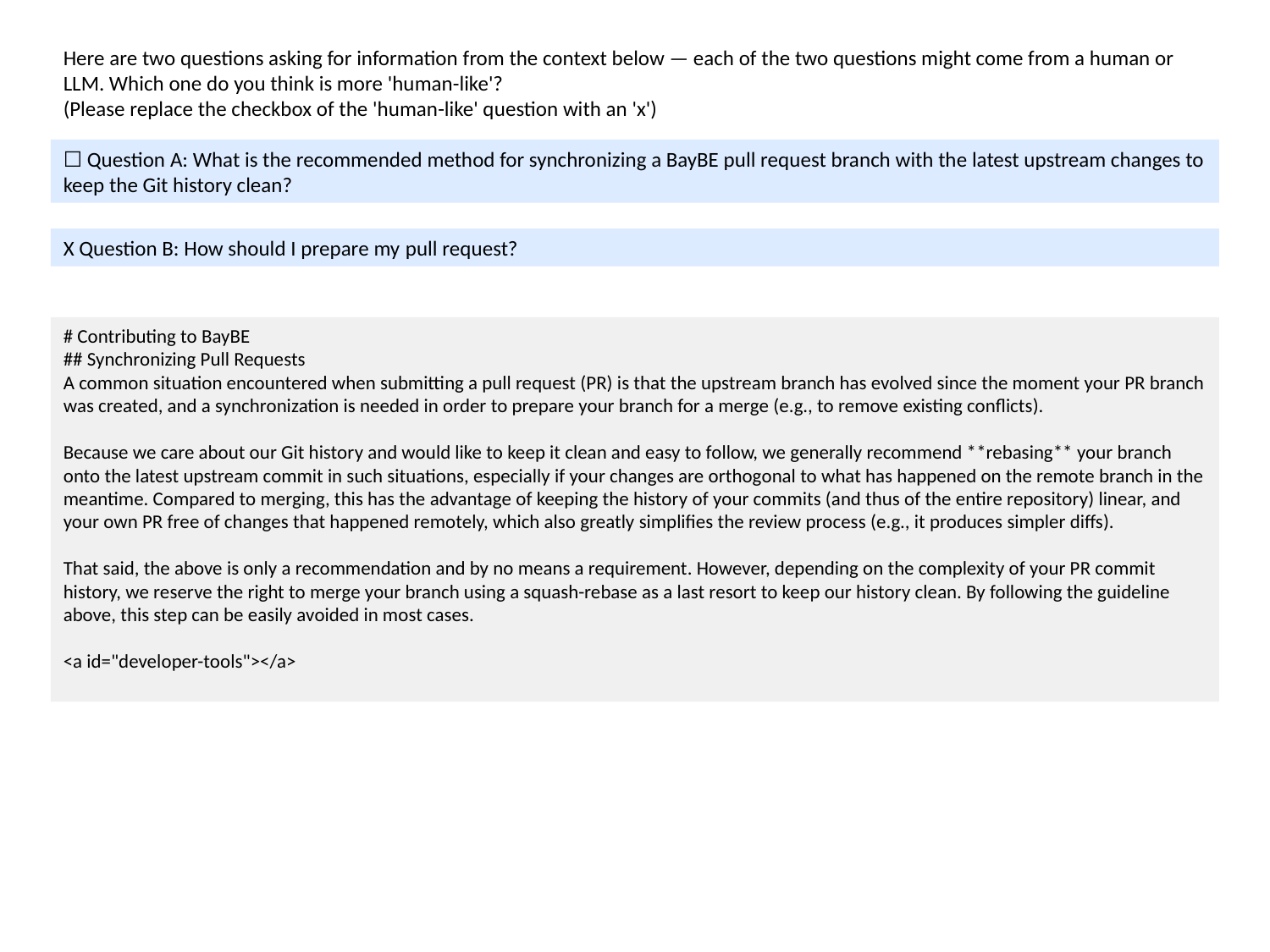

Here are two questions asking for information from the context below — each of the two questions might come from a human or LLM. Which one do you think is more 'human-like'?
(Please replace the checkbox of the 'human-like' question with an 'x')
☐ Question A: What is the recommended method for synchronizing a BayBE pull request branch with the latest upstream changes to keep the Git history clean?
X Question B: How should I prepare my pull request?
# Contributing to BayBE
## Synchronizing Pull Requests
A common situation encountered when submitting a pull request (PR) is that the upstream branch has evolved since the moment your PR branch was created, and a synchronization is needed in order to prepare your branch for a merge (e.g., to remove existing conflicts).

Because we care about our Git history and would like to keep it clean and easy to follow, we generally recommend **rebasing** your branch onto the latest upstream commit in such situations, especially if your changes are orthogonal to what has happened on the remote branch in the meantime. Compared to merging, this has the advantage of keeping the history of your commits (and thus of the entire repository) linear, and your own PR free of changes that happened remotely, which also greatly simplifies the review process (e.g., it produces simpler diffs).

That said, the above is only a recommendation and by no means a requirement. However, depending on the complexity of your PR commit history, we reserve the right to merge your branch using a squash-rebase as a last resort to keep our history clean. By following the guideline above, this step can be easily avoided in most cases.

<a id="developer-tools"></a>